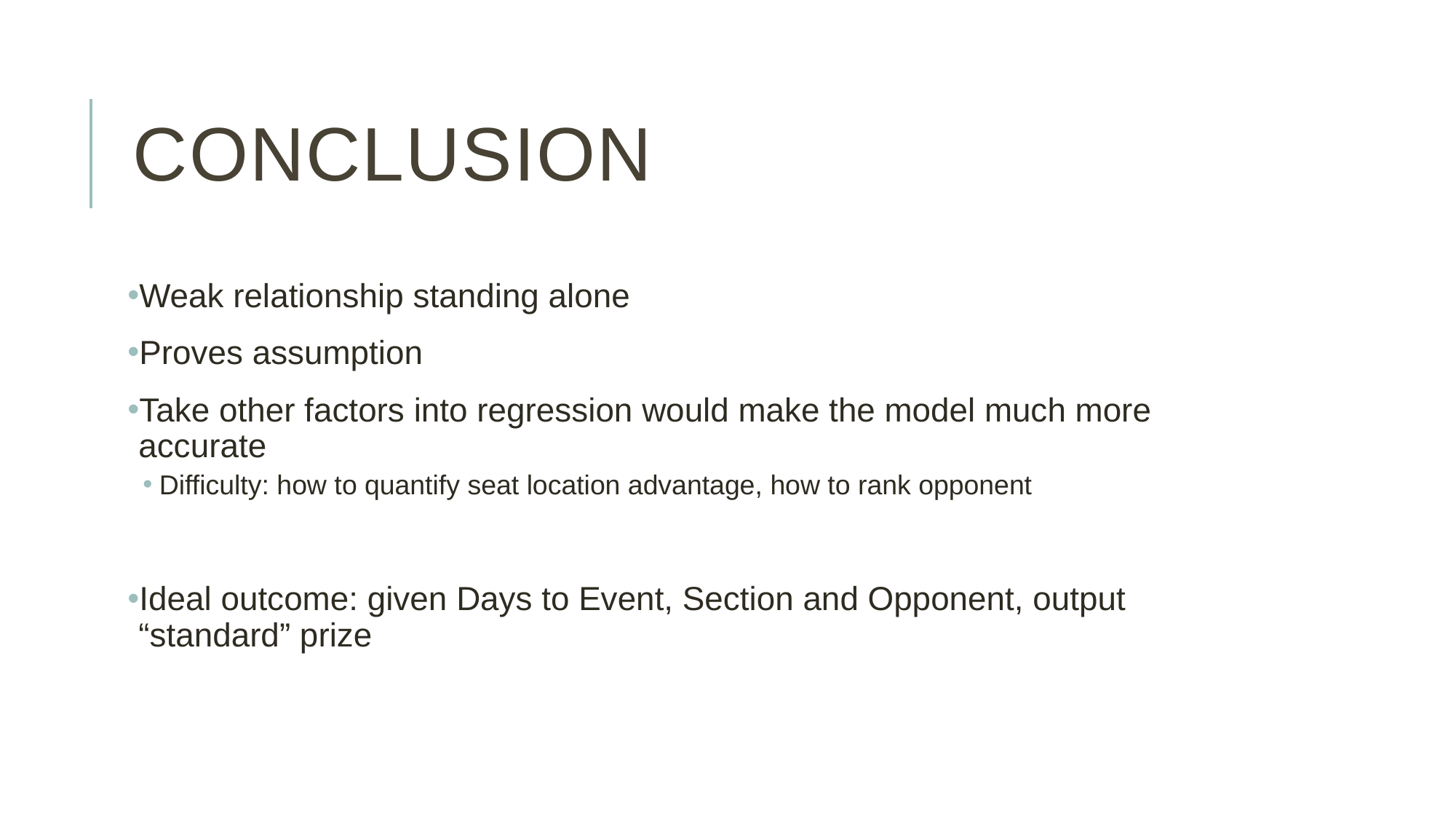

# conclusion
Weak relationship standing alone
Proves assumption
Take other factors into regression would make the model much more accurate
Difficulty: how to quantify seat location advantage, how to rank opponent

Ideal outcome: given Days to Event, Section and Opponent, output “standard” prize